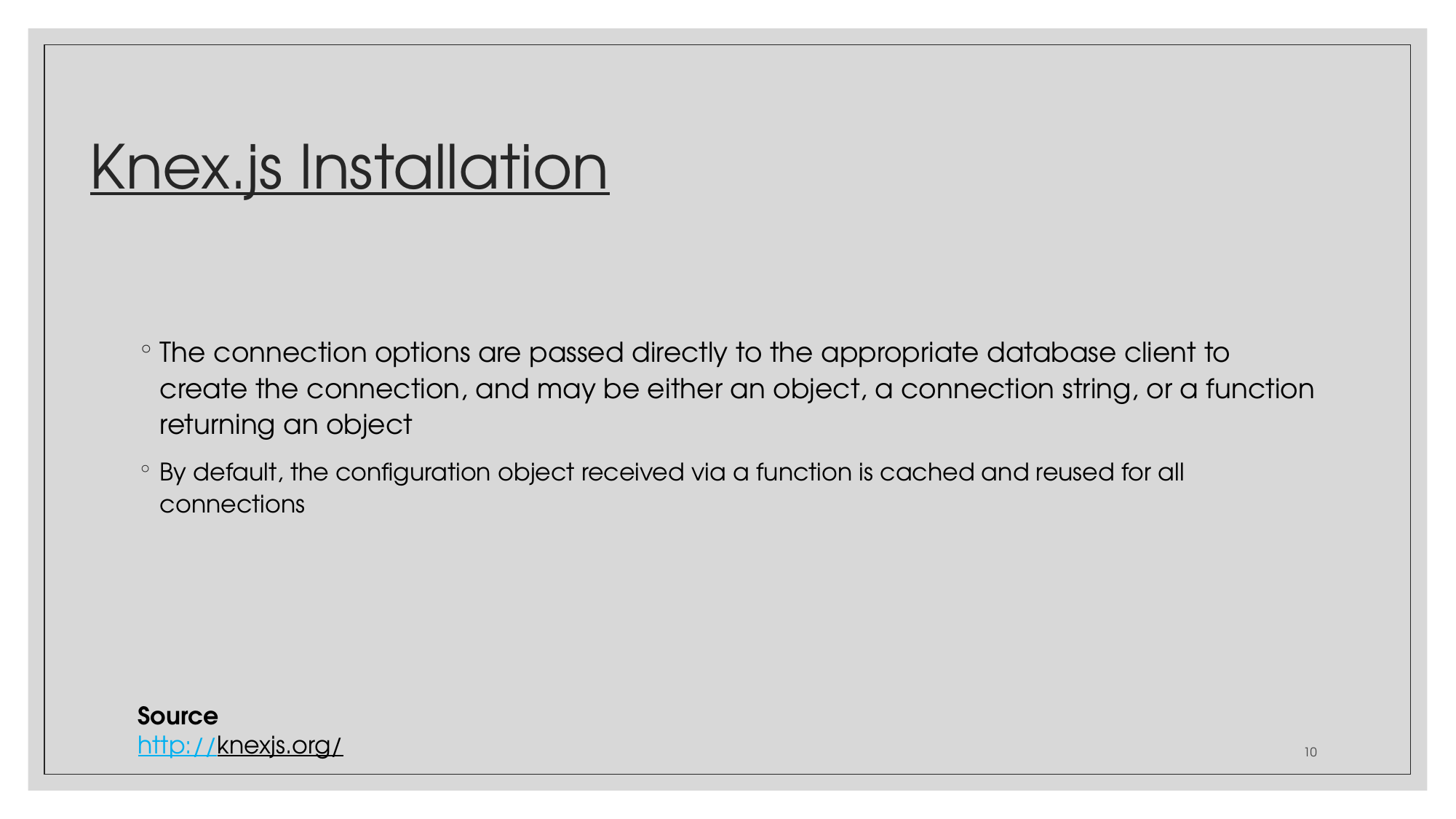

# Knex.js Installation
The connection options are passed directly to the appropriate database client to create the connection, and may be either an object, a connection string, or a function returning an object
By default, the configuration object received via a function is cached and reused for all connections
Source
http://knexjs.org/
10